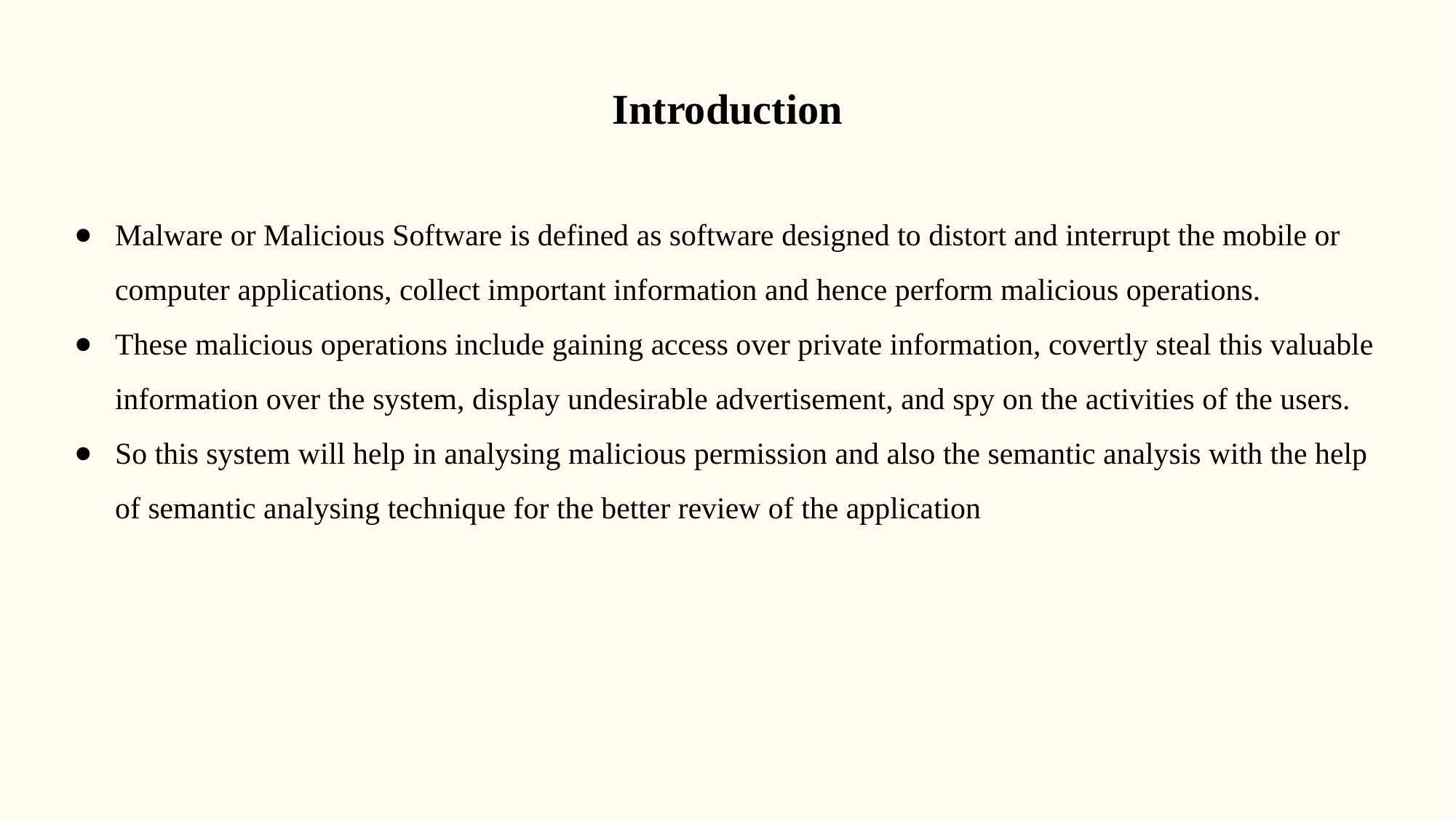

# Introduction
Malware or Malicious Software is defined as software designed to distort and interrupt the mobile or computer applications, collect important information and hence perform malicious operations.
These malicious operations include gaining access over private information, covertly steal this valuable information over the system, display undesirable advertisement, and spy on the activities of the users.
So this system will help in analysing malicious permission and also the semantic analysis with the help of semantic analysing technique for the better review of the application